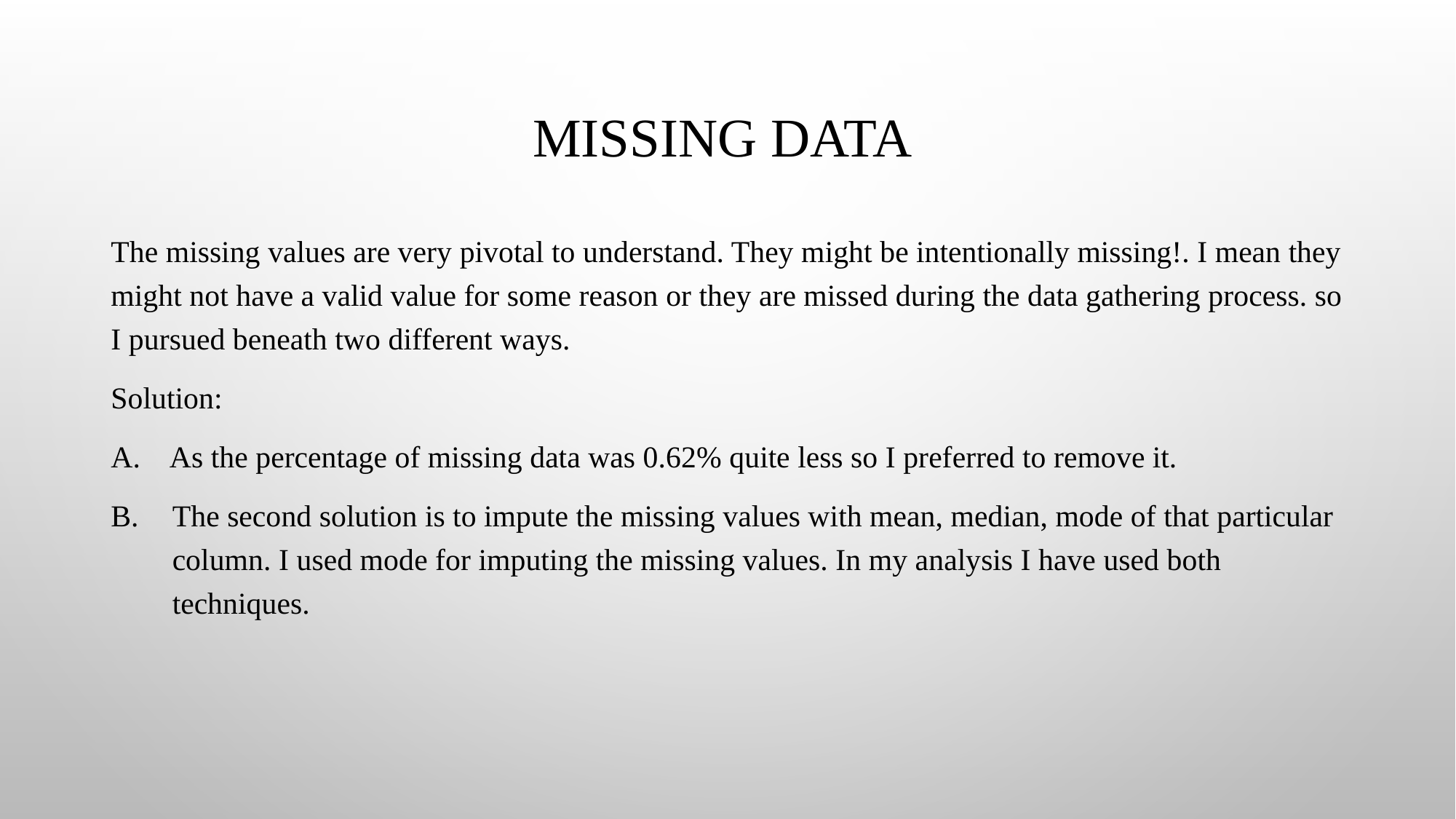

# Missing Data
The missing values are very pivotal to understand. They might be intentionally missing!. I mean they might not have a valid value for some reason or they are missed during the data gathering process. so I pursued beneath two different ways.
Solution:
A.    As the percentage of missing data was 0.62% quite less so I preferred to remove it.
The second solution is to impute the missing values with mean, median, mode of that particular column. I used mode for imputing the missing values. In my analysis I have used both  techniques.